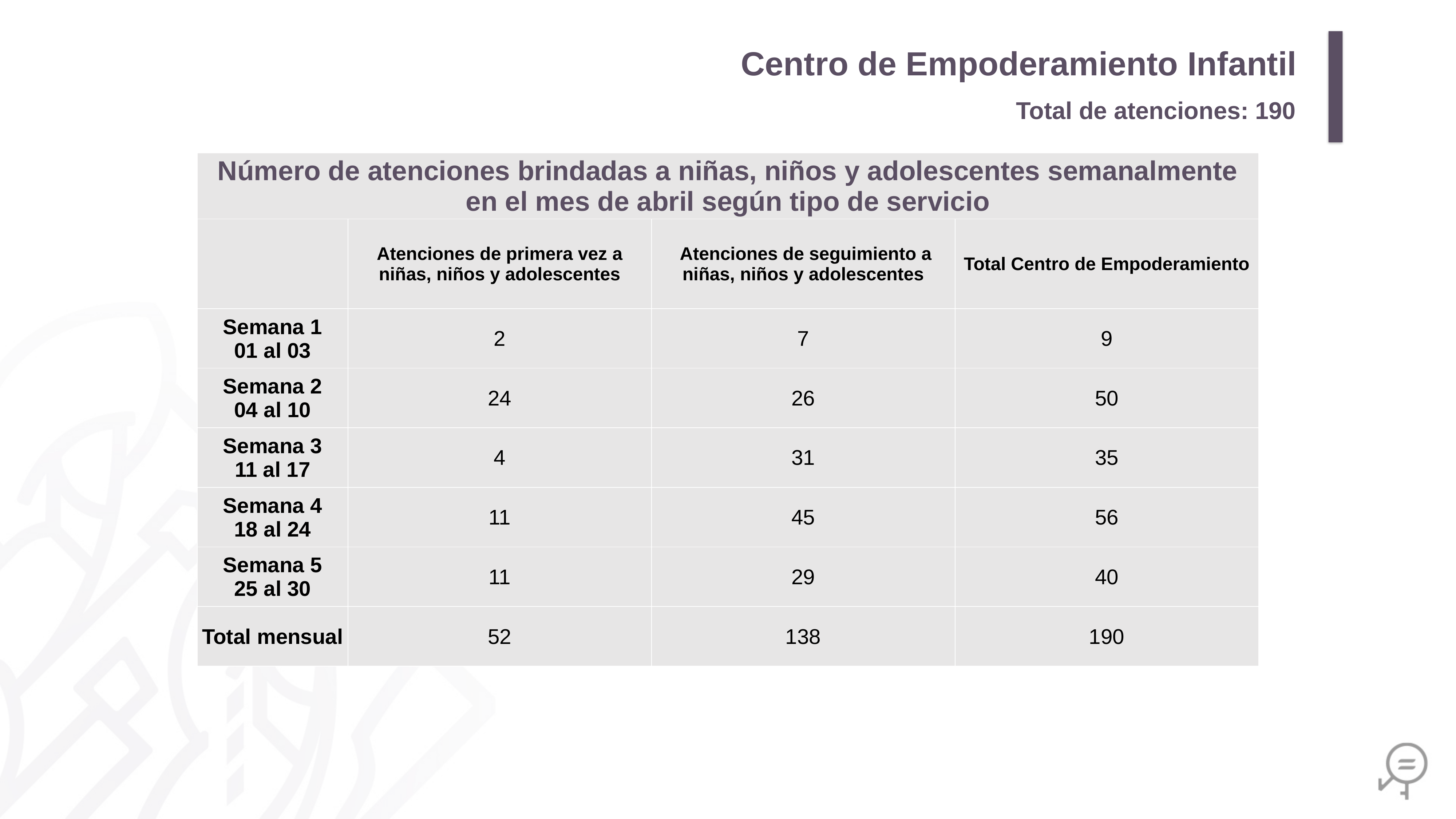

Centro de Empoderamiento Infantil
Total de atenciones: 190
| Número de atenciones brindadas a niñas, niños y adolescentes semanalmente en el mes de abril según tipo de servicio |  |  |  |
| --- | --- | --- | --- |
|  | Atenciones de primera vez a niñas, niños y adolescentes | Atenciones de seguimiento a niñas, niños y adolescentes | Total Centro de Empoderamiento |
| Semana 1 01 al 03 | 2 | 7 | 9 |
| Semana 2 04 al 10 | 24 | 26 | 50 |
| Semana 3 11 al 17 | 4 | 31 | 35 |
| Semana 4 18 al 24 | 11 | 45 | 56 |
| Semana 5 25 al 30 | 11 | 29 | 40 |
| Total mensual | 52 | 138 | 190 |